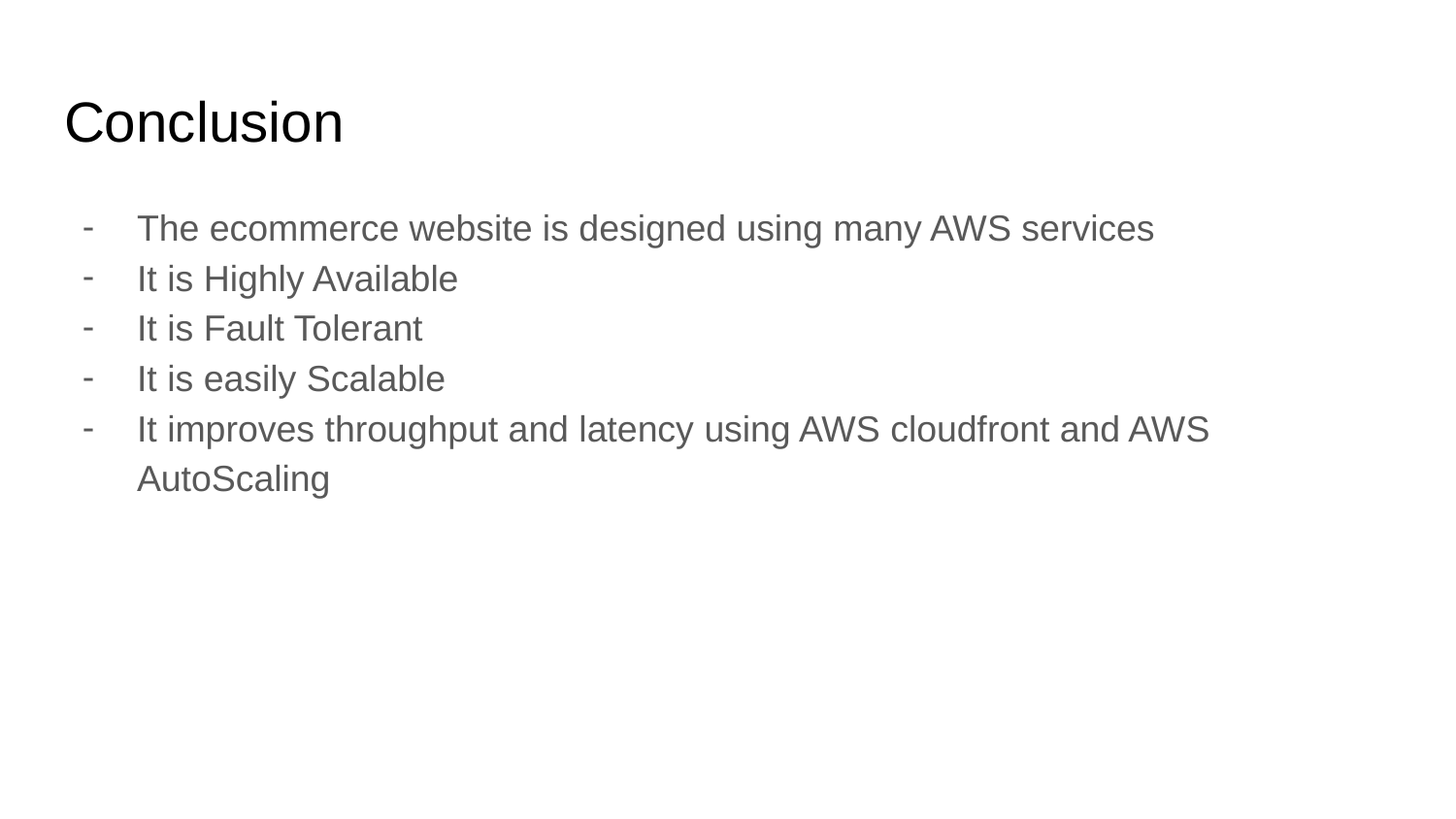

# Conclusion
The ecommerce website is designed using many AWS services
It is Highly Available
It is Fault Tolerant
It is easily Scalable
It improves throughput and latency using AWS cloudfront and AWS AutoScaling